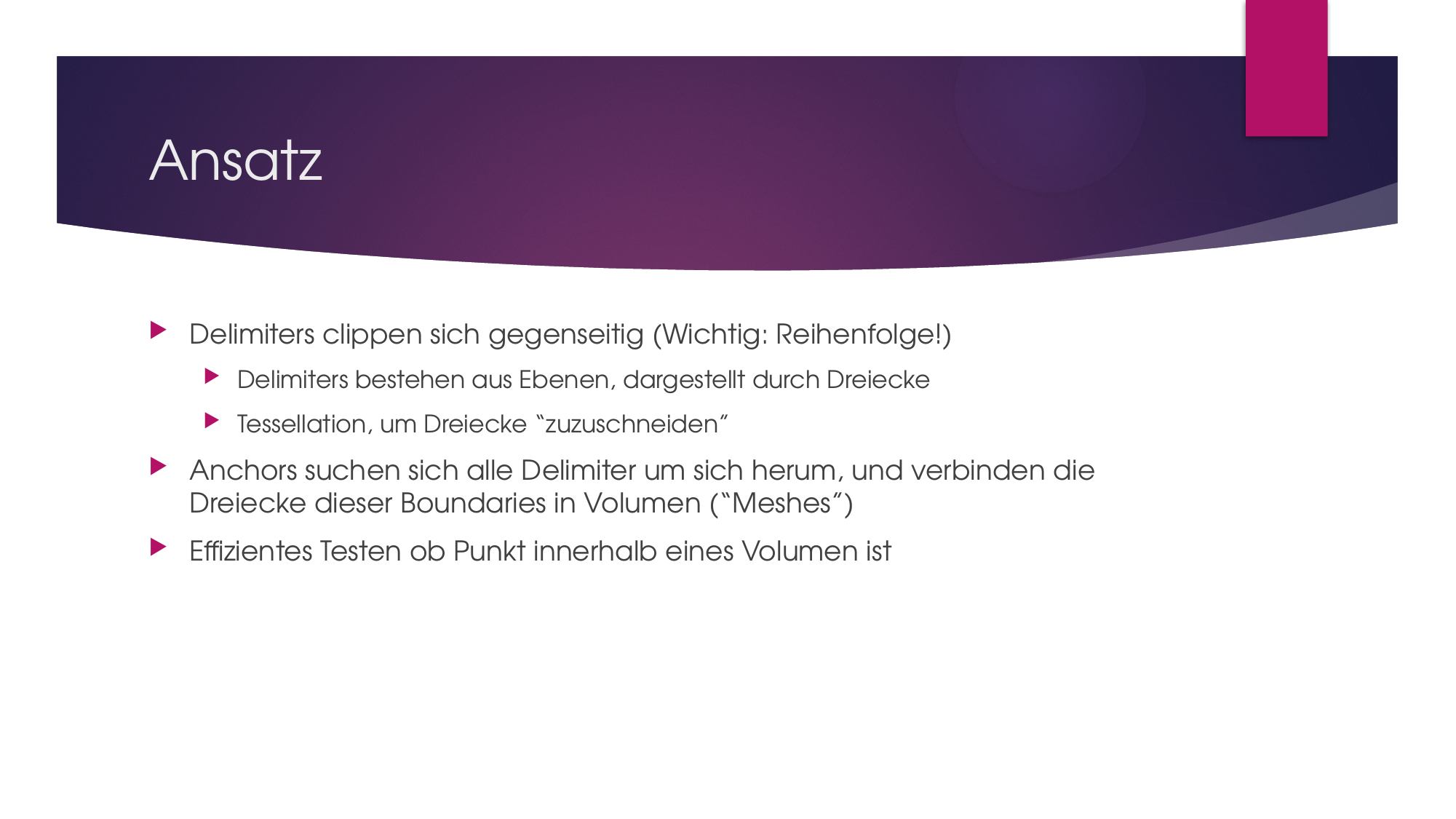

# Ansatz
Delimiters clippen sich gegenseitig (Wichtig: Reihenfolge!)
Delimiters bestehen aus Ebenen, dargestellt durch Dreiecke
Tessellation, um Dreiecke “zuzuschneiden”
Anchors suchen sich alle Delimiter um sich herum, und verbinden die Dreiecke dieser Boundaries in Volumen (“Meshes”)
Effizientes Testen ob Punkt innerhalb eines Volumen ist